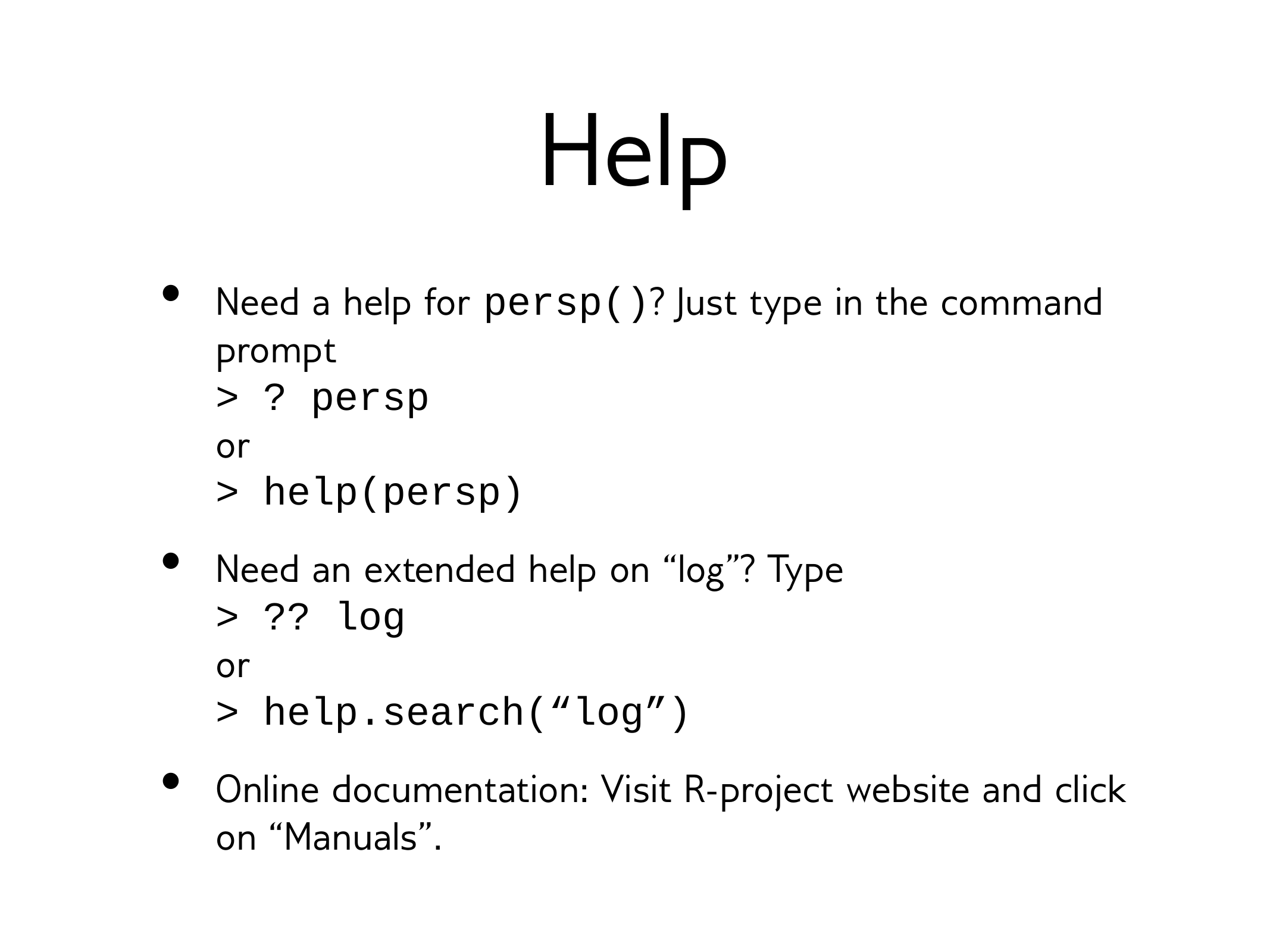

# Help
Need a help for persp()? Just type in the command prompt
> ? persp
or
> help(persp)
Need an extended help on “log”? Type
> ?? log
or
> help.search(“log”)
Online documentation: Visit R-project website and click on “Manuals”.